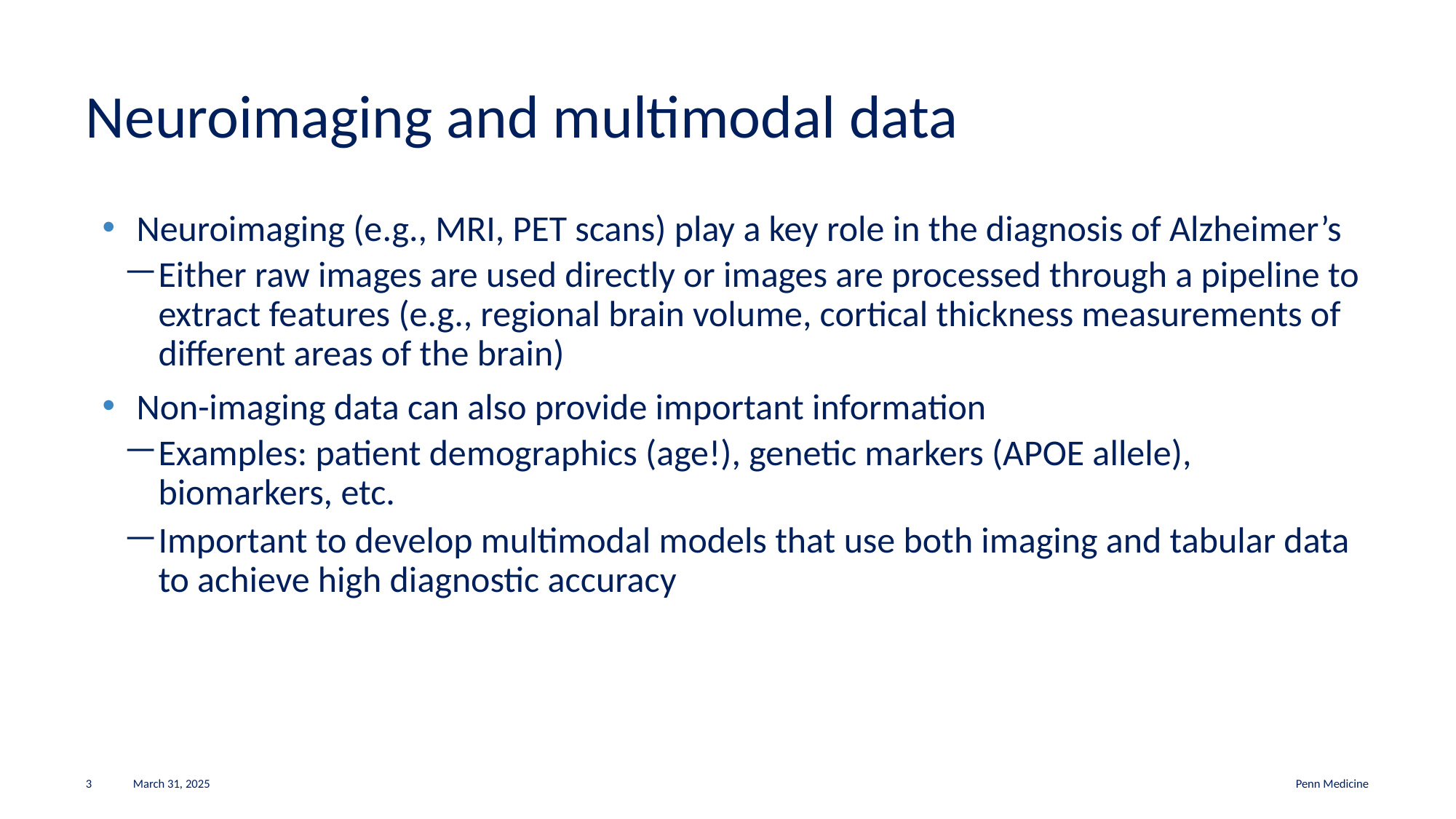

# Neuroimaging and multimodal data
Neuroimaging (e.g., MRI, PET scans) play a key role in the diagnosis of Alzheimer’s
Either raw images are used directly or images are processed through a pipeline to extract features (e.g., regional brain volume, cortical thickness measurements of different areas of the brain)
Non-imaging data can also provide important information
Examples: patient demographics (age!), genetic markers (APOE allele), biomarkers, etc.
Important to develop multimodal models that use both imaging and tabular data to achieve high diagnostic accuracy

3
March 31, 2025